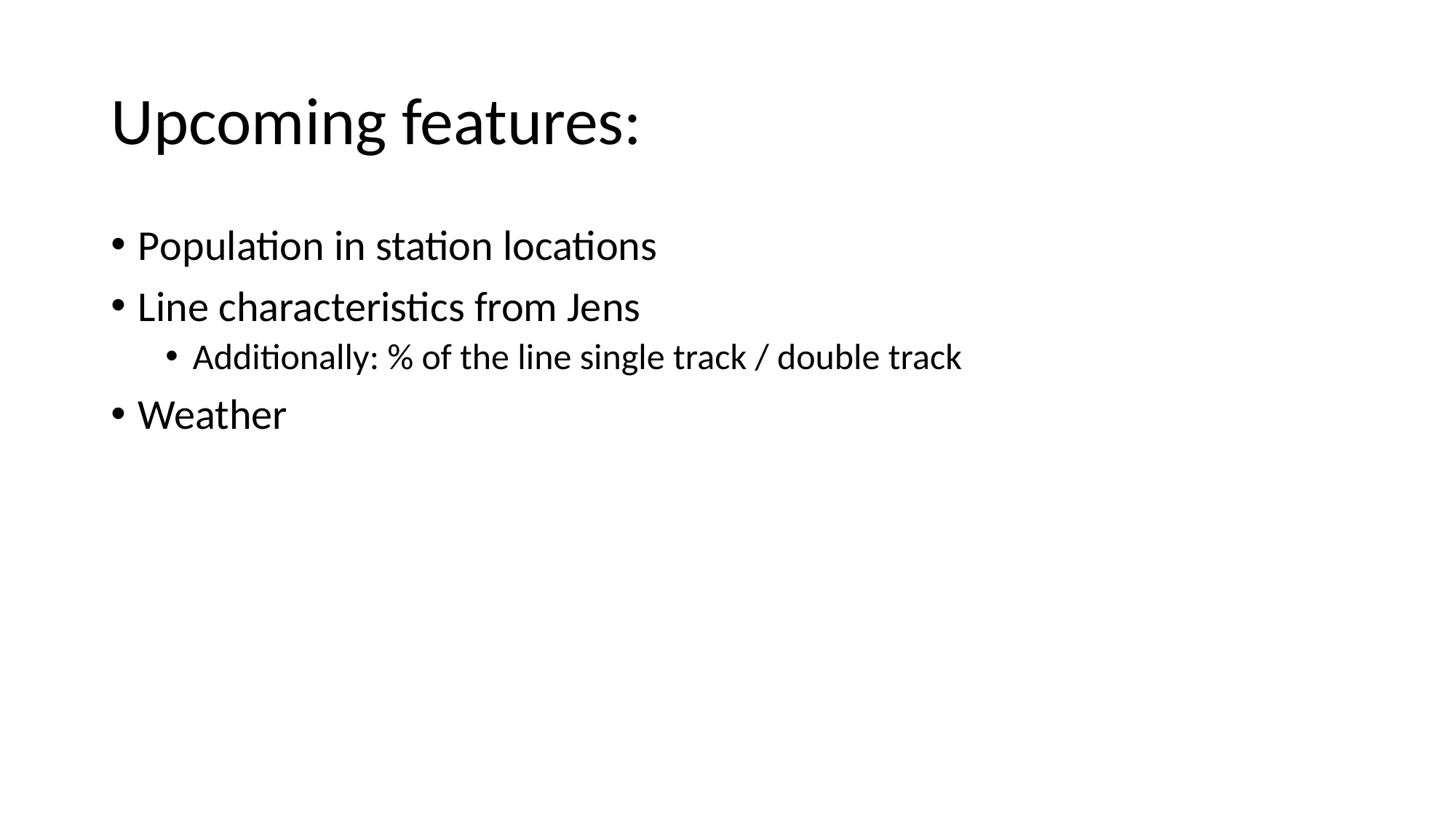

# Upcoming features:
Population in station locations
Line characteristics from Jens
Additionally: % of the line single track / double track
Weather